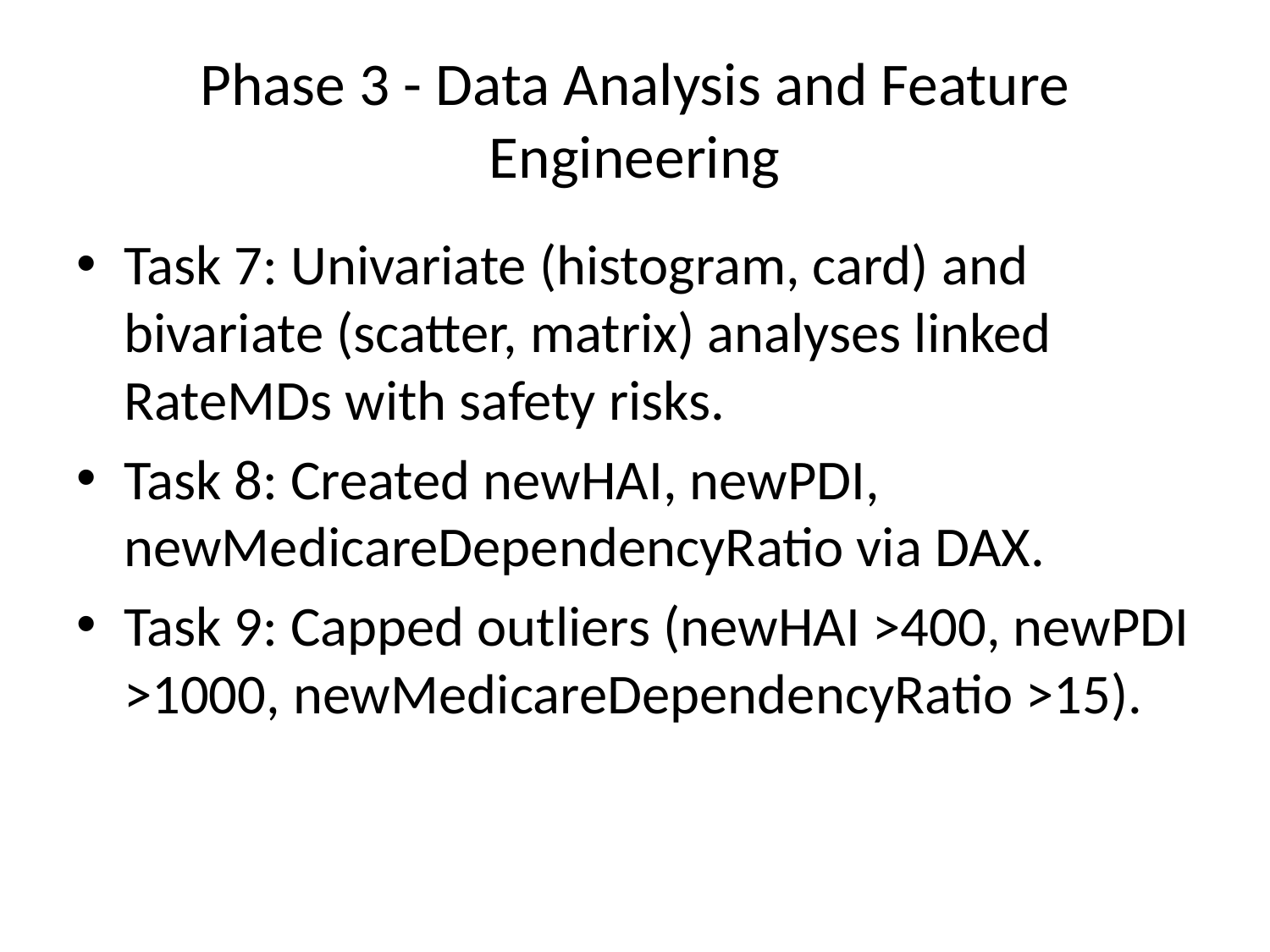

# Phase 3 - Data Analysis and Feature Engineering
Task 7: Univariate (histogram, card) and bivariate (scatter, matrix) analyses linked RateMDs with safety risks.
Task 8: Created newHAI, newPDI, newMedicareDependencyRatio via DAX.
Task 9: Capped outliers (newHAI >400, newPDI >1000, newMedicareDependencyRatio >15).